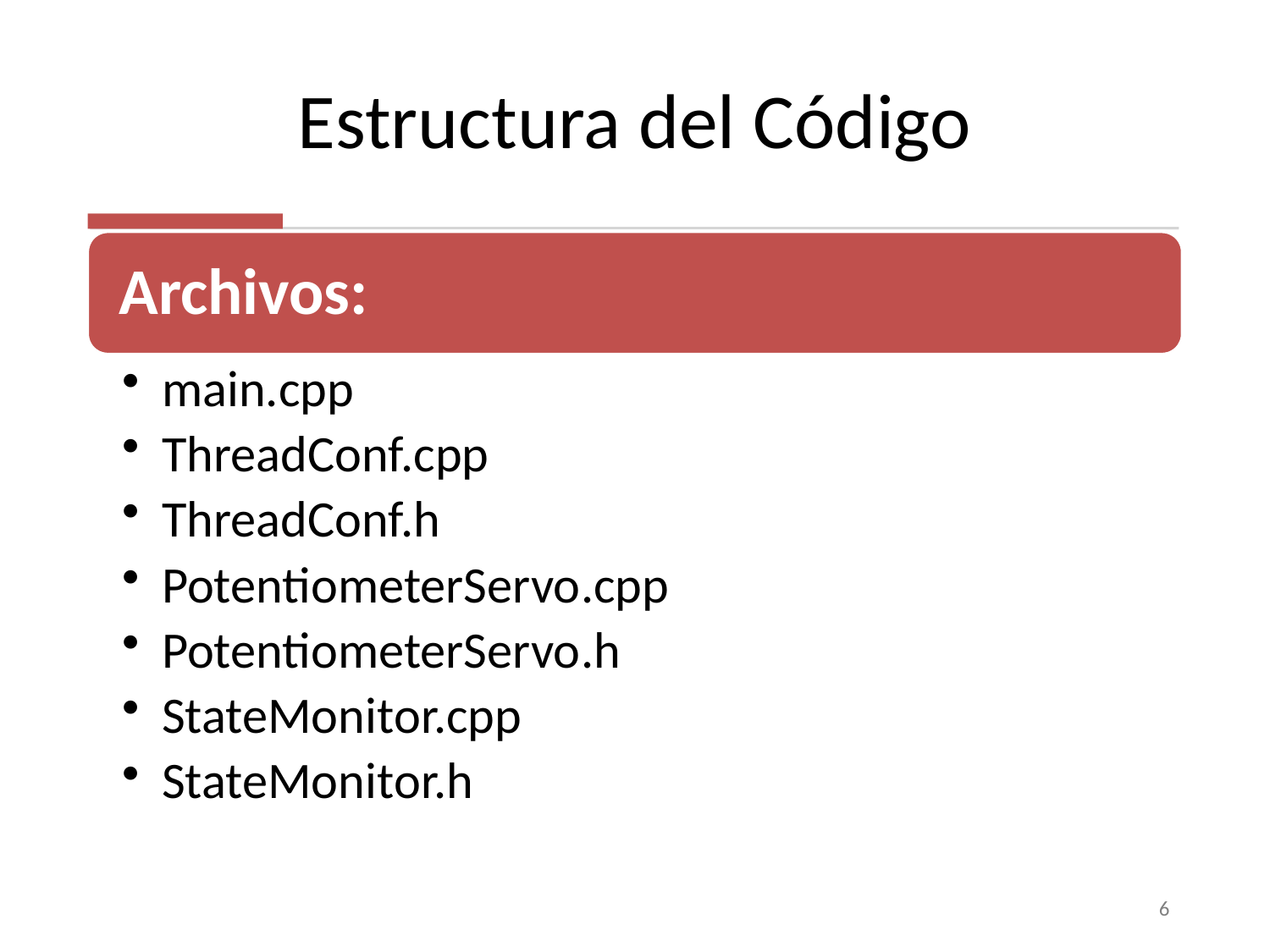

# Estructura del Código

Archivos:
main.cpp
ThreadConf.cpp
ThreadConf.h
PotentiometerServo.cpp
PotentiometerServo.h
StateMonitor.cpp
StateMonitor.h
6